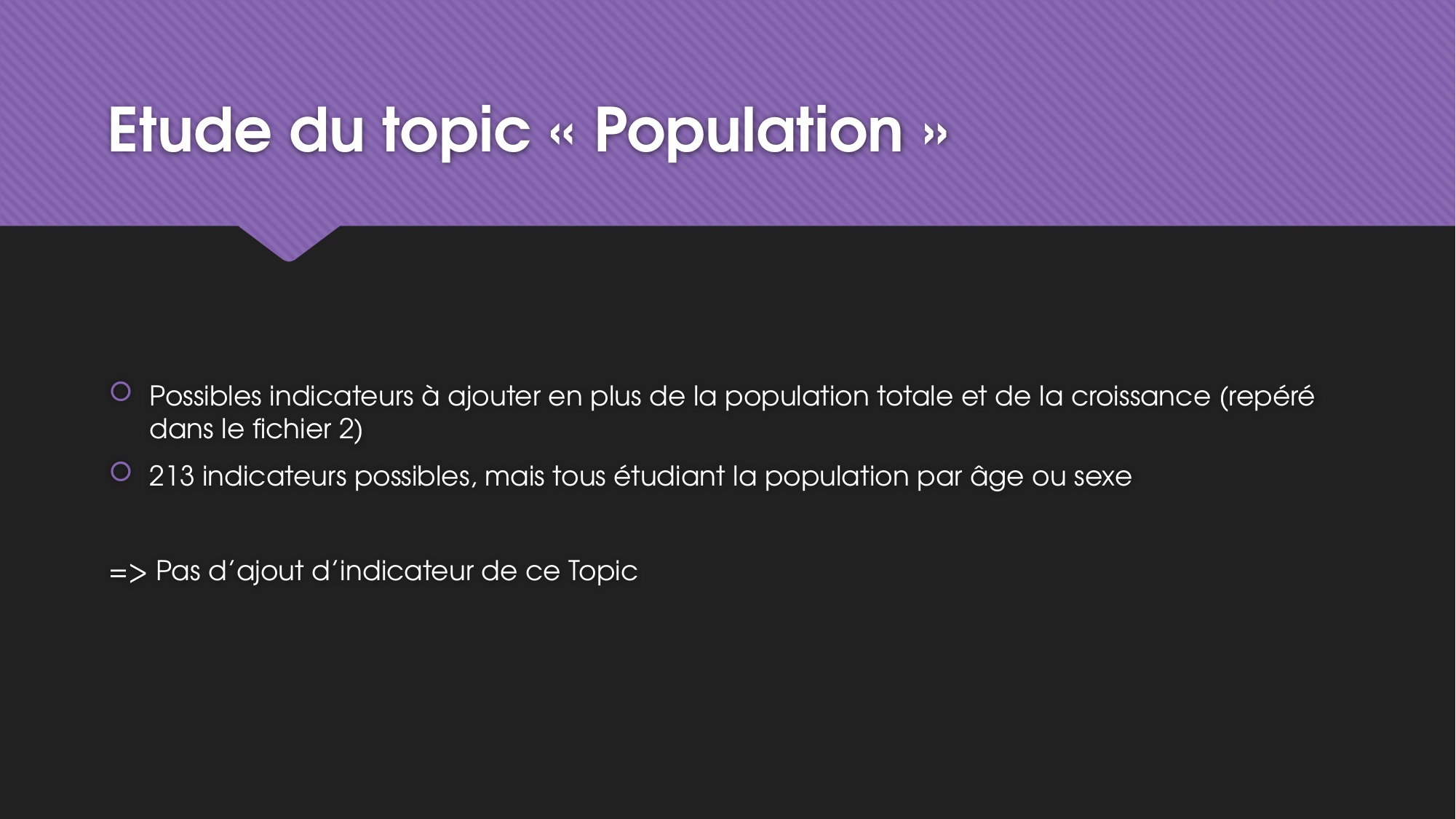

# Etude du topic « Population »
Possibles indicateurs à ajouter en plus de la population totale et de la croissance (repéré dans le fichier 2)
213 indicateurs possibles, mais tous étudiant la population par âge ou sexe

=> Pas d’ajout d’indicateur de ce Topic